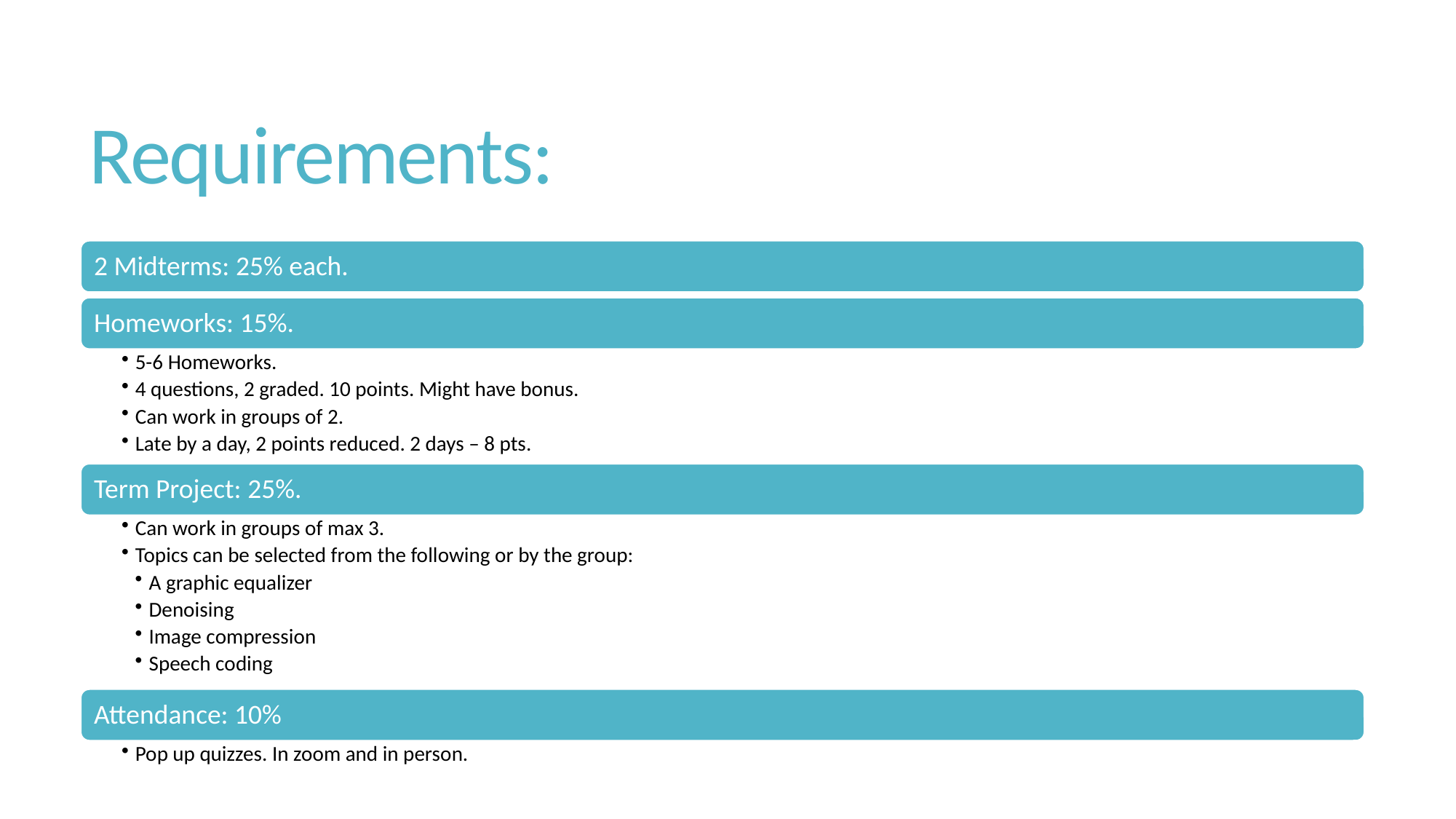

# Requirements:
2 Midterms: 25% each.
Homeworks: 15%.
5-6 Homeworks.
4 questions, 2 graded. 10 points. Might have bonus.
Can work in groups of 2.
Late by a day, 2 points reduced. 2 days – 8 pts.
Term Project: 25%.
Can work in groups of max 3.
Topics can be selected from the following or by the group:
A graphic equalizer
Denoising
Image compression
Speech coding
Attendance: 10%
Pop up quizzes. In zoom and in person.